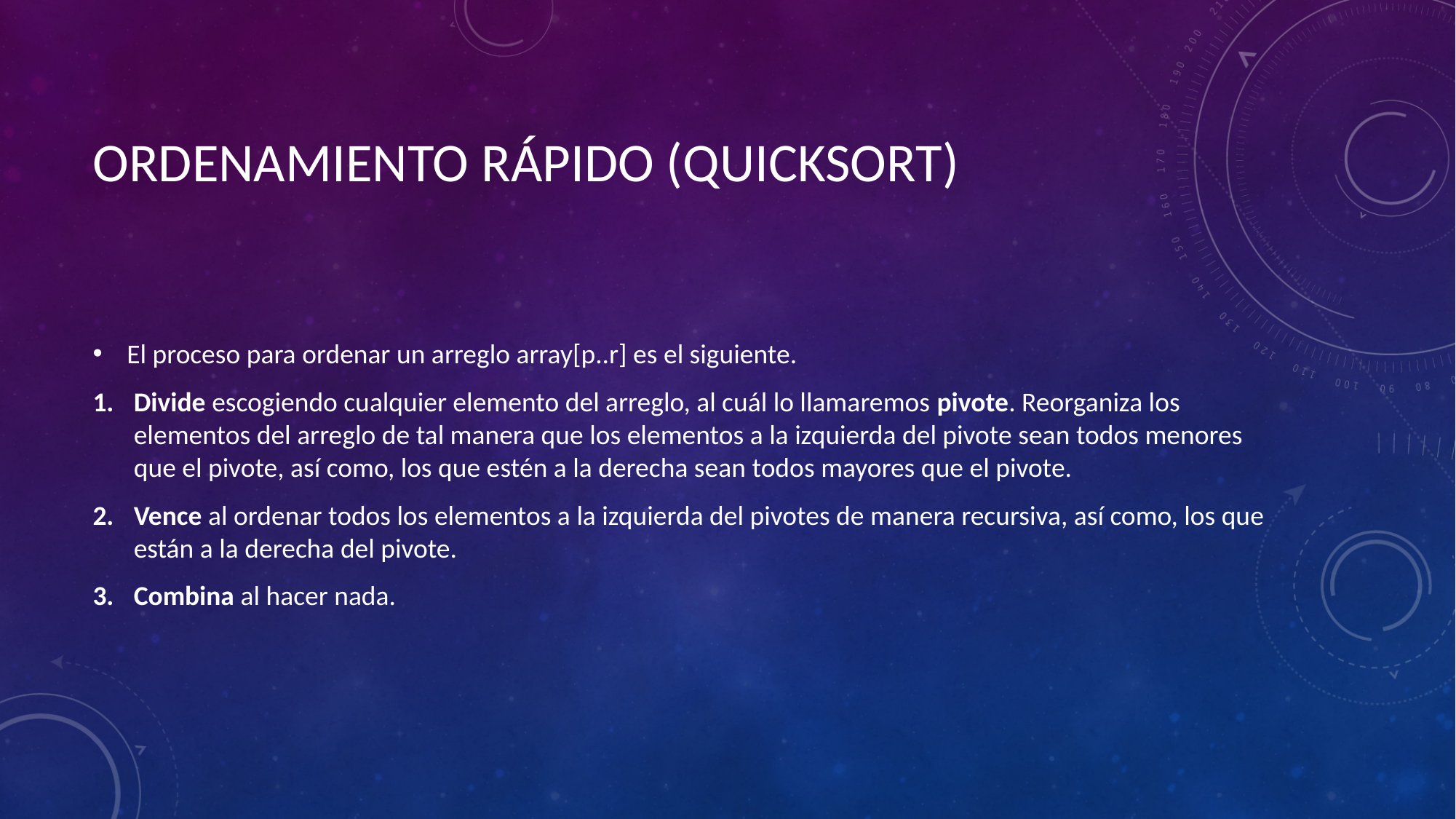

# Ordenamiento rápido (Quicksort)
El proceso para ordenar un arreglo array[p..r] es el siguiente.
Divide escogiendo cualquier elemento del arreglo, al cuál lo llamaremos pivote. Reorganiza los elementos del arreglo de tal manera que los elementos a la izquierda del pivote sean todos menores que el pivote, así como, los que estén a la derecha sean todos mayores que el pivote.
Vence al ordenar todos los elementos a la izquierda del pivotes de manera recursiva, así como, los que están a la derecha del pivote.
Combina al hacer nada.